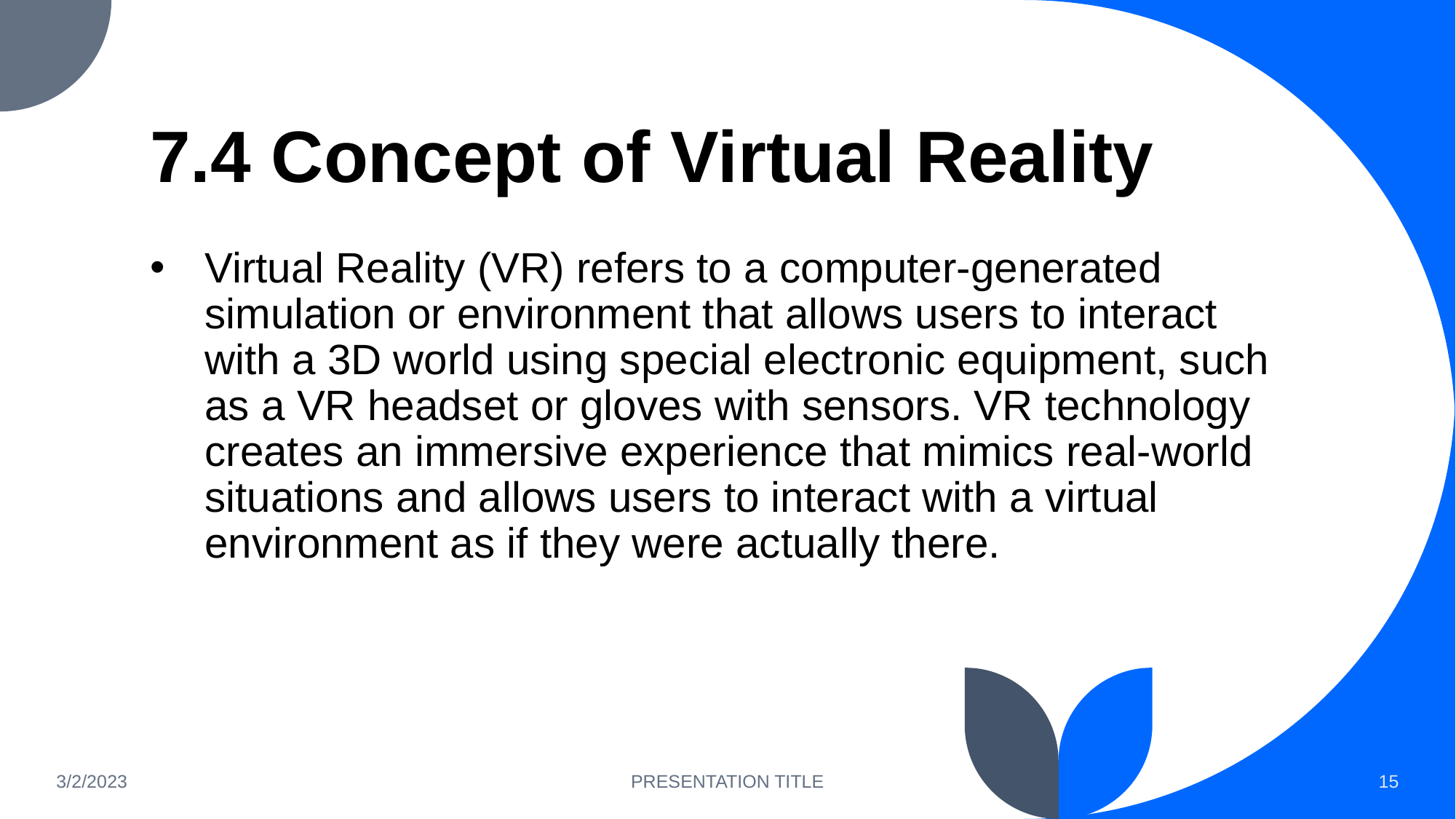

# 7.4 Concept of Virtual Reality
Virtual Reality (VR) refers to a computer-generated simulation or environment that allows users to interact with a 3D world using special electronic equipment, such as a VR headset or gloves with sensors. VR technology creates an immersive experience that mimics real-world situations and allows users to interact with a virtual environment as if they were actually there.
3/2/2023
PRESENTATION TITLE
15